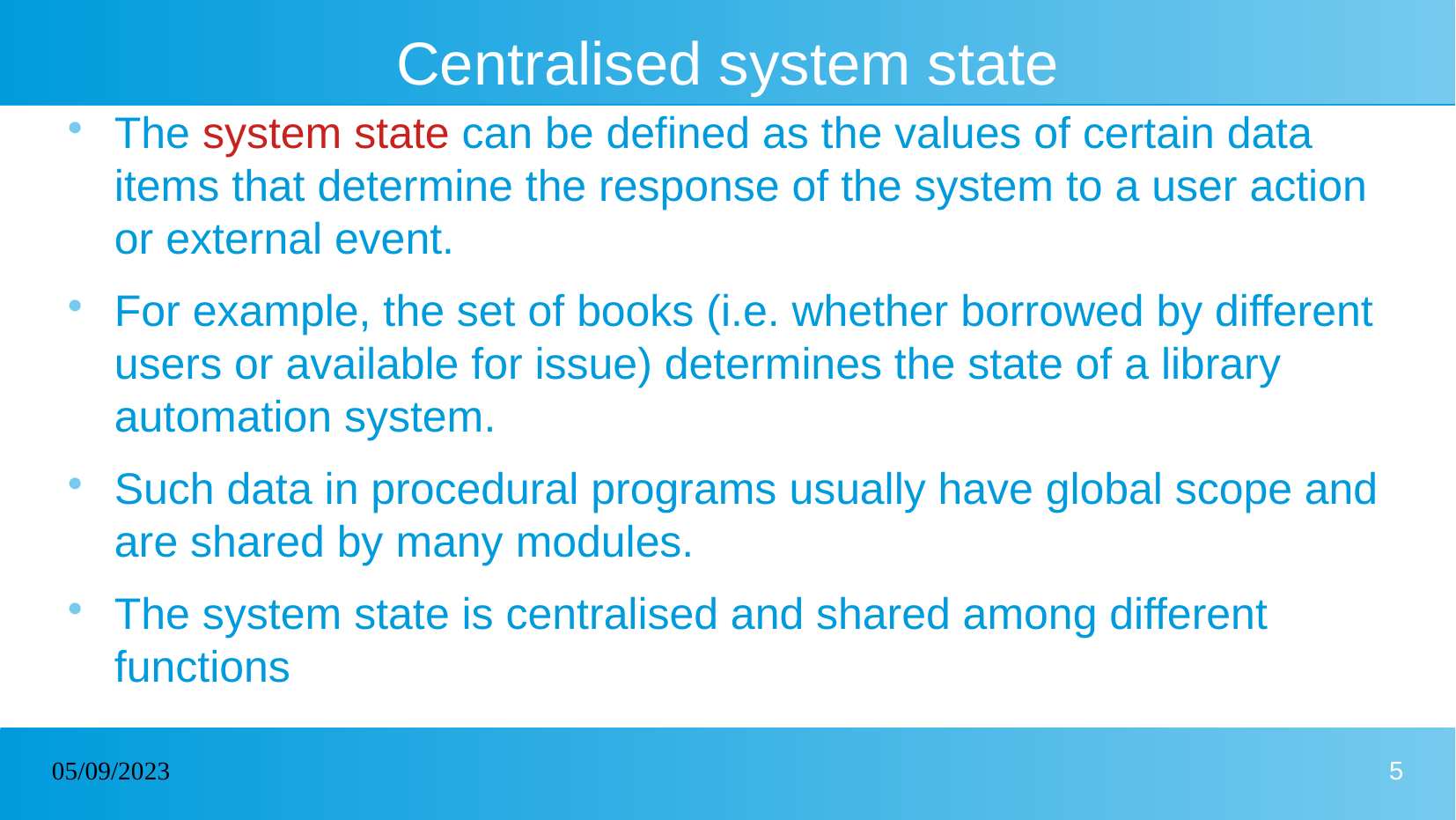

# Centralised system state
The system state can be defined as the values of certain data items that determine the response of the system to a user action or external event.
For example, the set of books (i.e. whether borrowed by different users or available for issue) determines the state of a library automation system.
Such data in procedural programs usually have global scope and are shared by many modules.
The system state is centralised and shared among different functions
05/09/2023
5